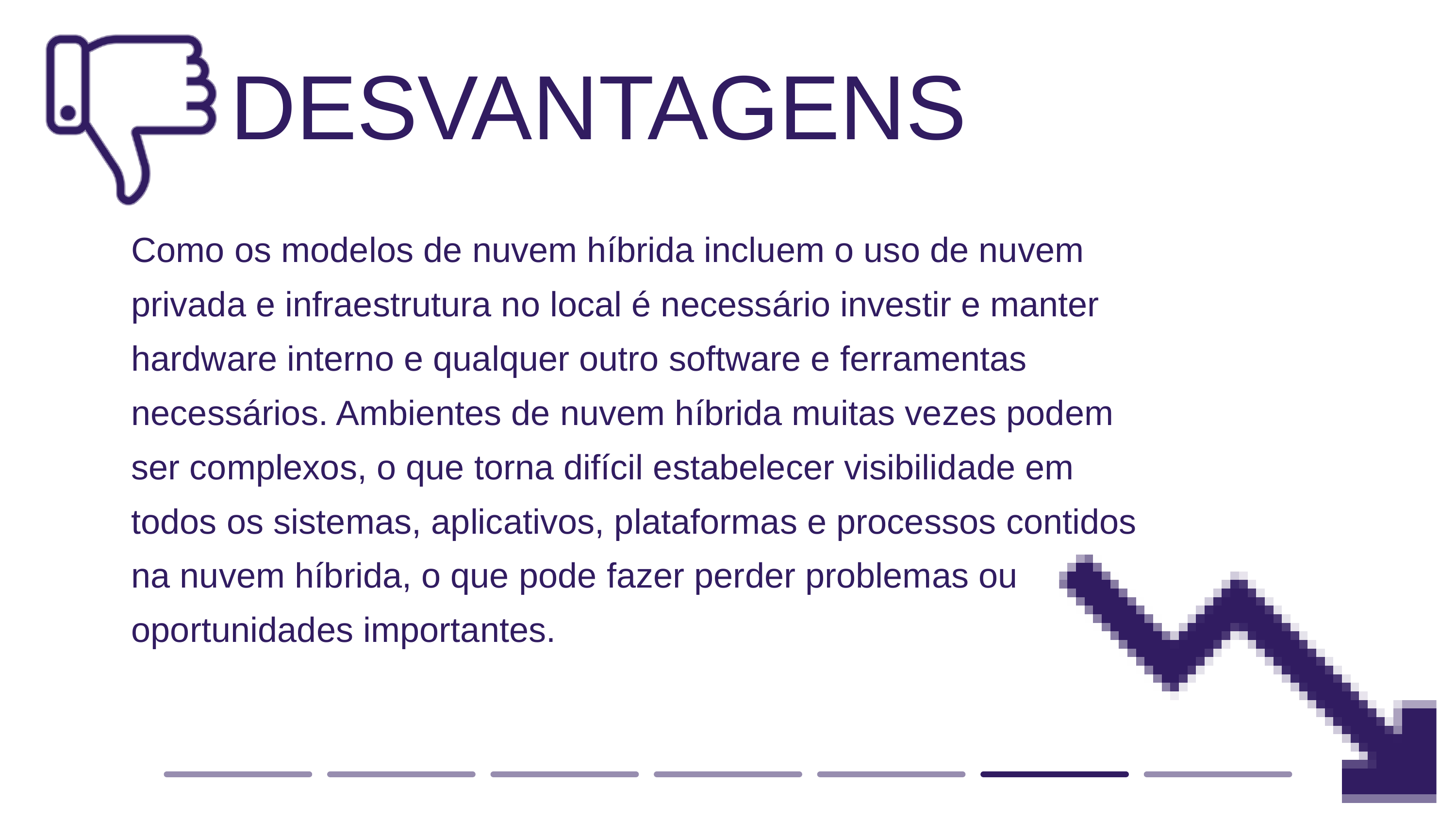

DESVANTAGENS
Como os modelos de nuvem híbrida incluem o uso de nuvem privada e infraestrutura no local é necessário investir e manter hardware interno e qualquer outro software e ferramentas necessários. Ambientes de nuvem híbrida muitas vezes podem ser complexos, o que torna difícil estabelecer visibilidade em todos os sistemas, aplicativos, plataformas e processos contidos na nuvem híbrida, o que pode fazer perder problemas ou oportunidades importantes.